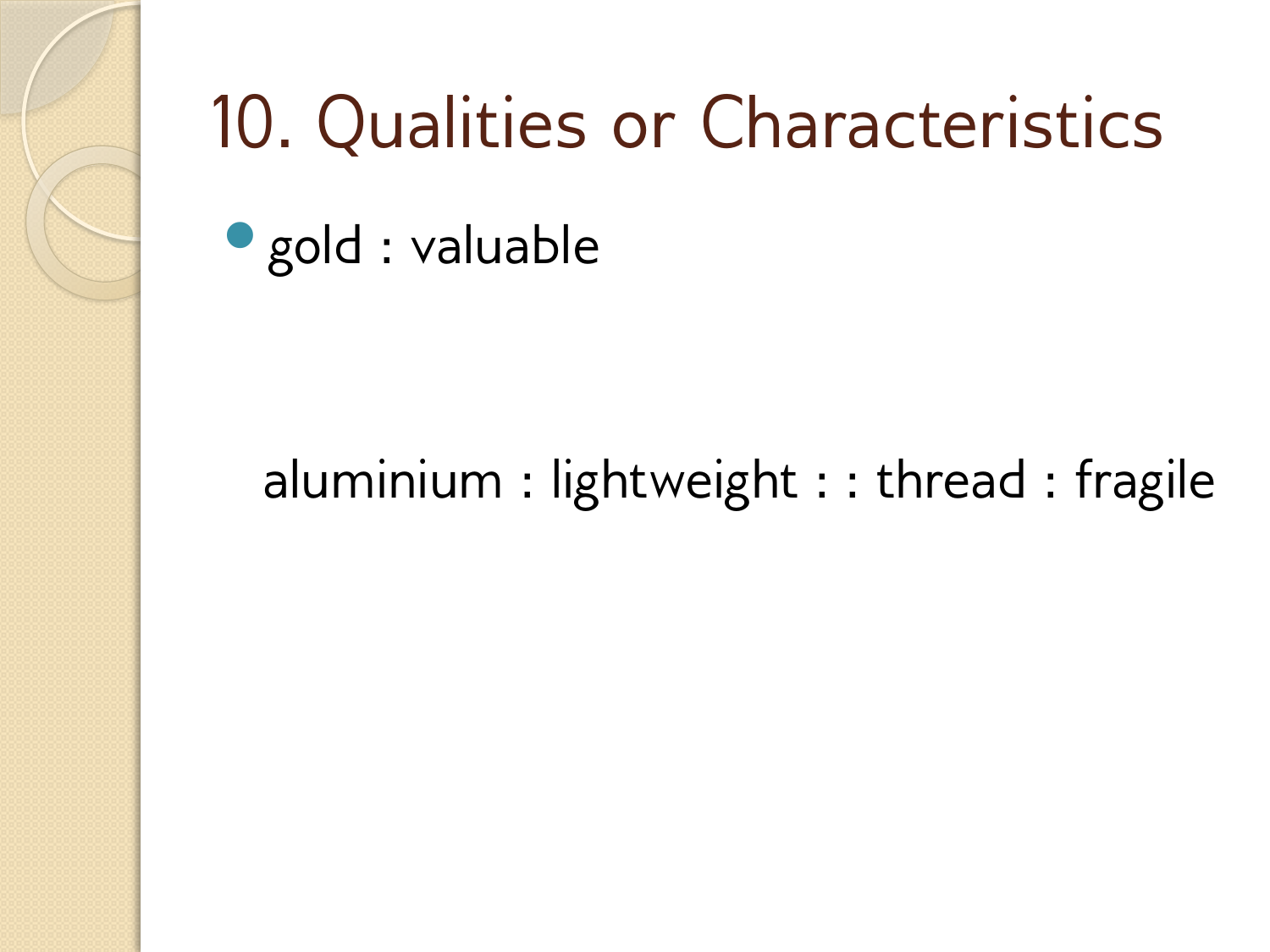

# 10. Qualities or Characteristics
gold : valuable

	aluminium : lightweight : : thread : fragile